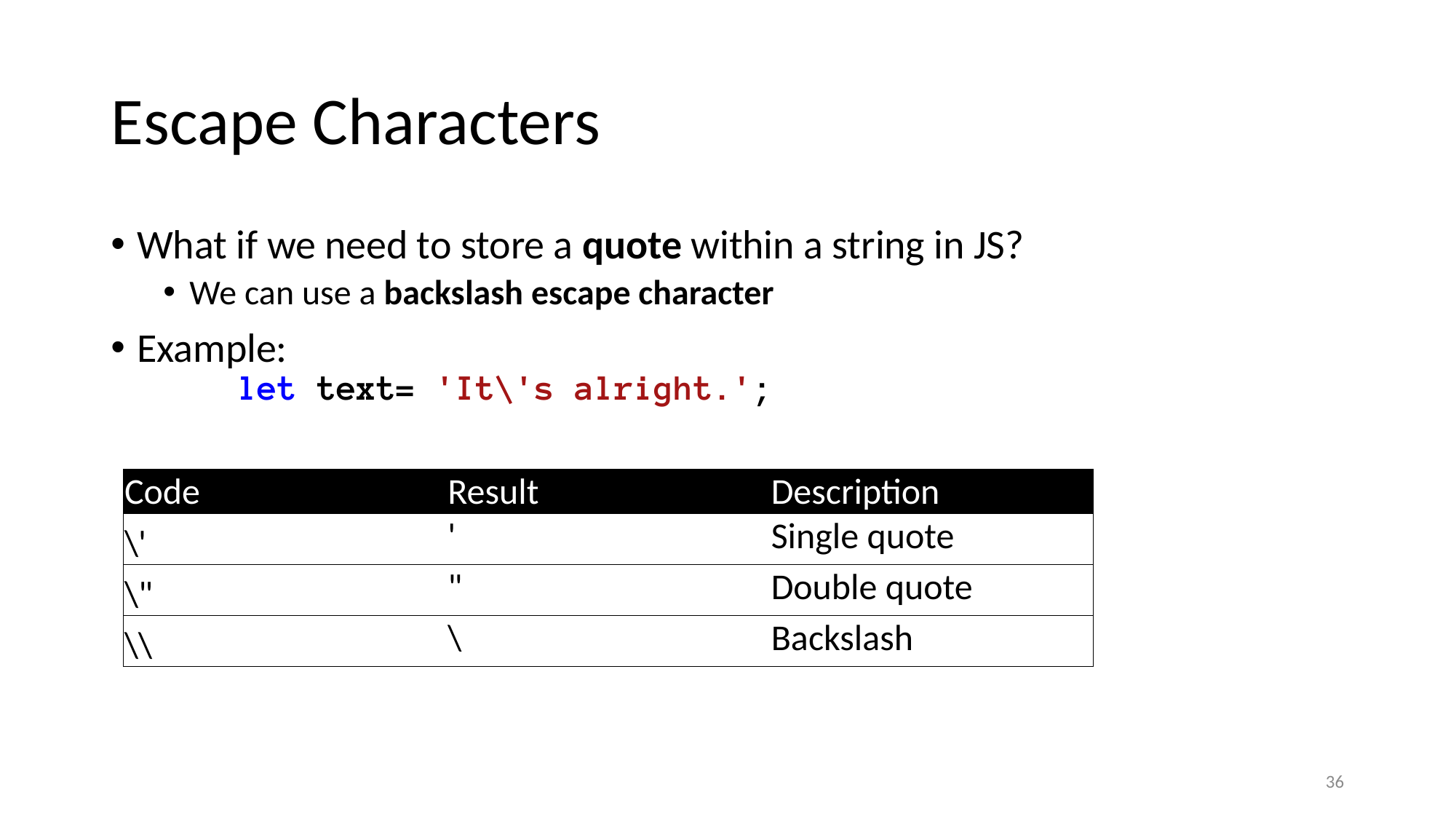

# Escape Characters
What if we need to store a quote within a string in JS?
We can use a backslash escape character
Example:
let text= 'It\'s alright.';
| Code | Result | Description |
| --- | --- | --- |
| \' | ' | Single quote |
| \" | " | Double quote |
| \\ | \ | Backslash |
36